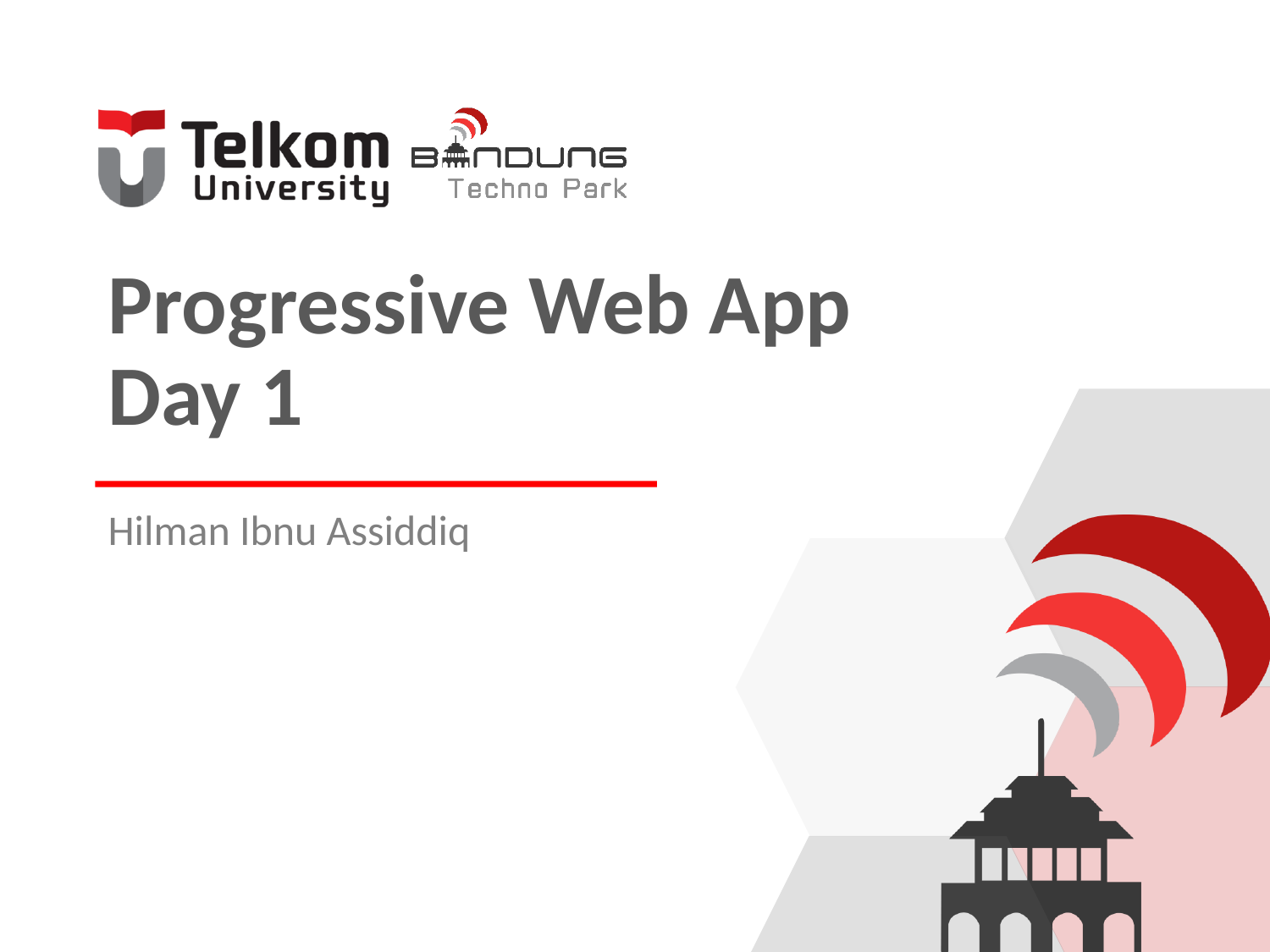

# Progressive Web App Day 1
Hilman Ibnu Assiddiq